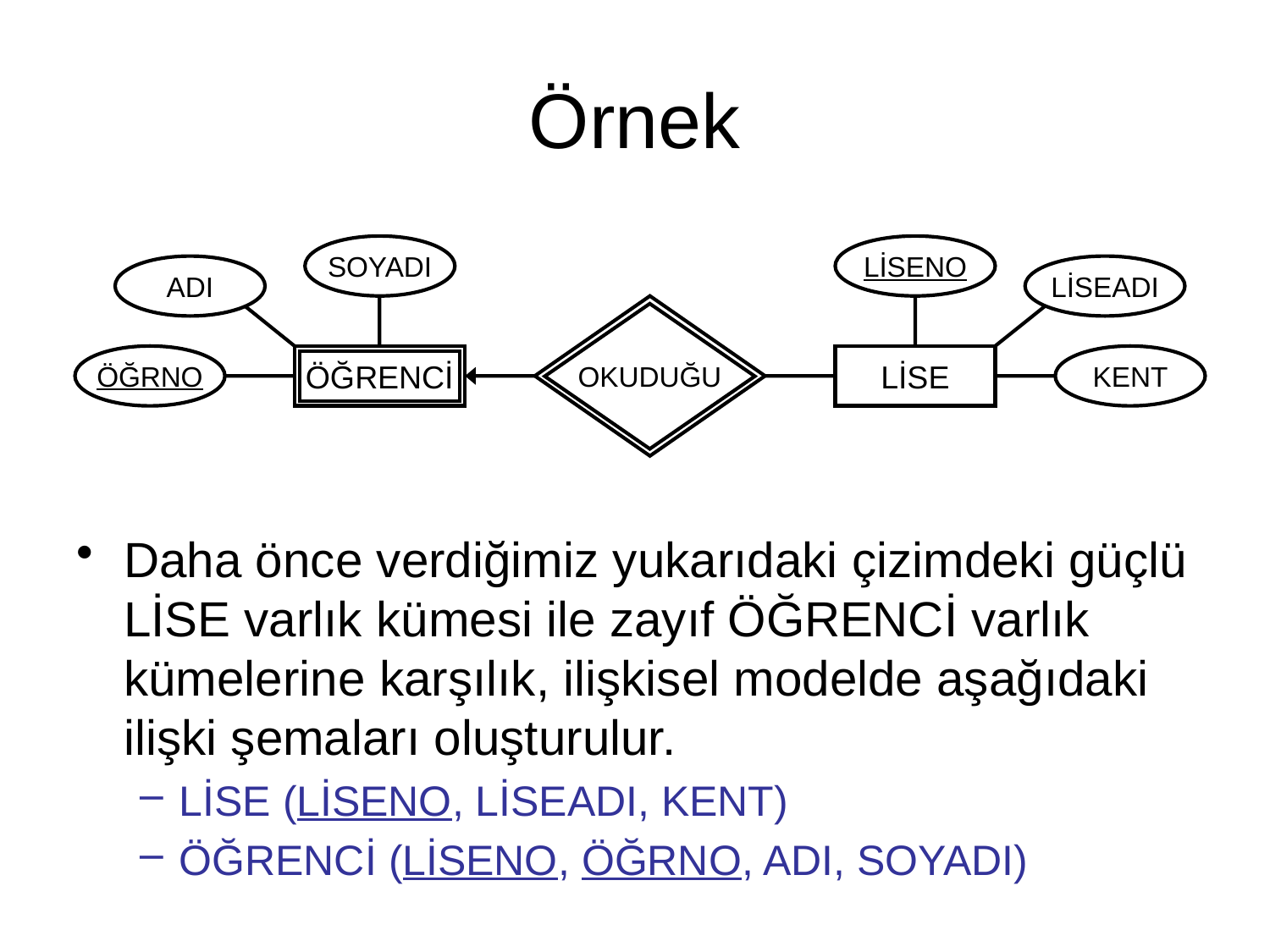

# Örnek
SOYADI
LİSENO
ADI
LİSEADI

OKUDUĞU

ÖĞRNO
ÖĞRENCİ
LİSE
KENT

Daha önce verdiğimiz yukarıdaki çizimdeki güçlü LİSE varlık kümesi ile zayıf ÖĞRENCİ varlık kümelerine karşılık, ilişkisel modelde aşağıdaki ilişki şemaları oluşturulur.
LİSE (LİSENO, LİSEADI, KENT)
ÖĞRENCİ (LİSENO, ÖĞRNO, ADI, SOYADI)